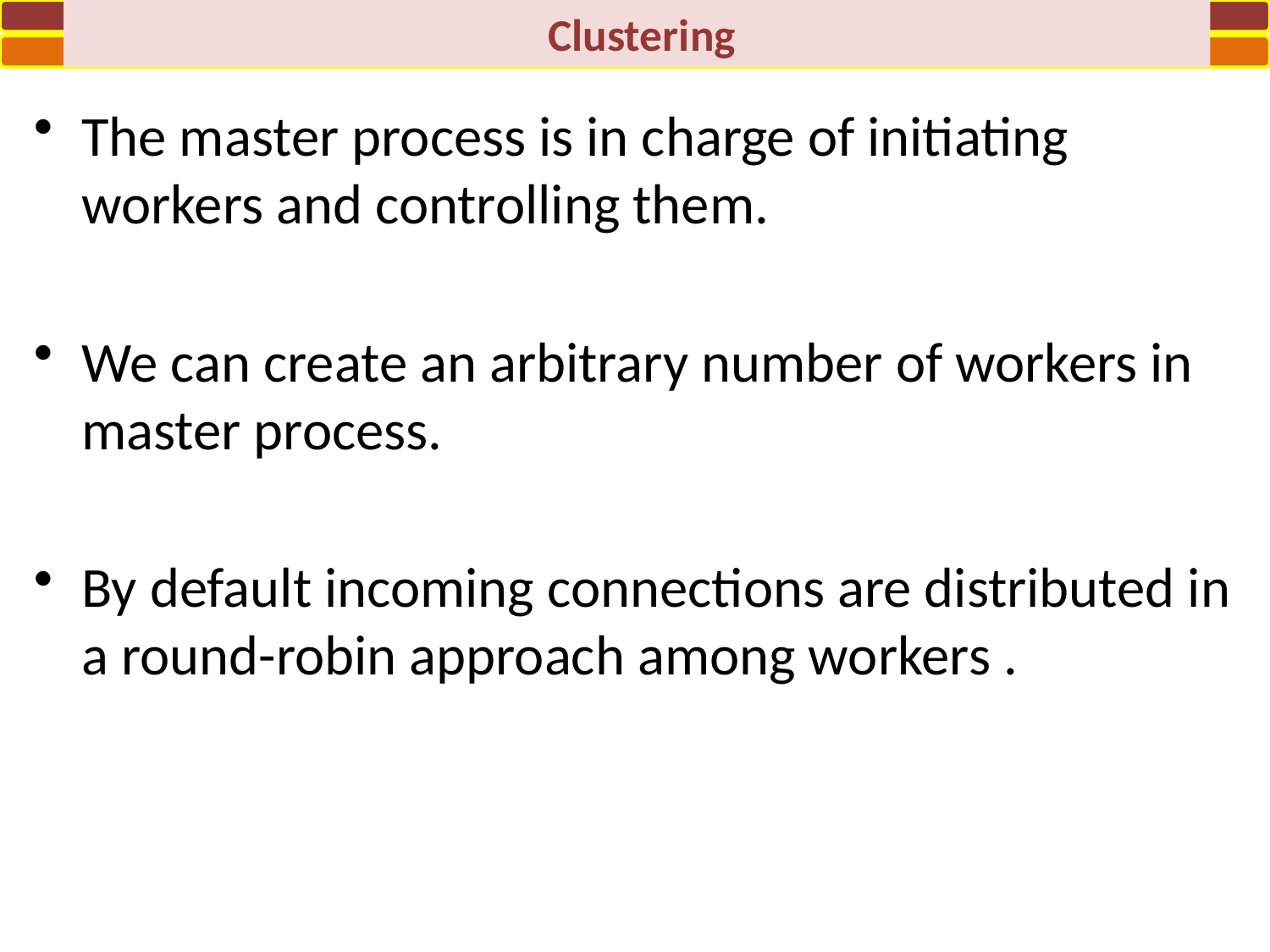

Clustering

The master process is in charge of initiating workers and controlling them.

We can create an arbitrary number of workers in  master process.

By default incoming connections are distributed in a round-robin approach among workers .